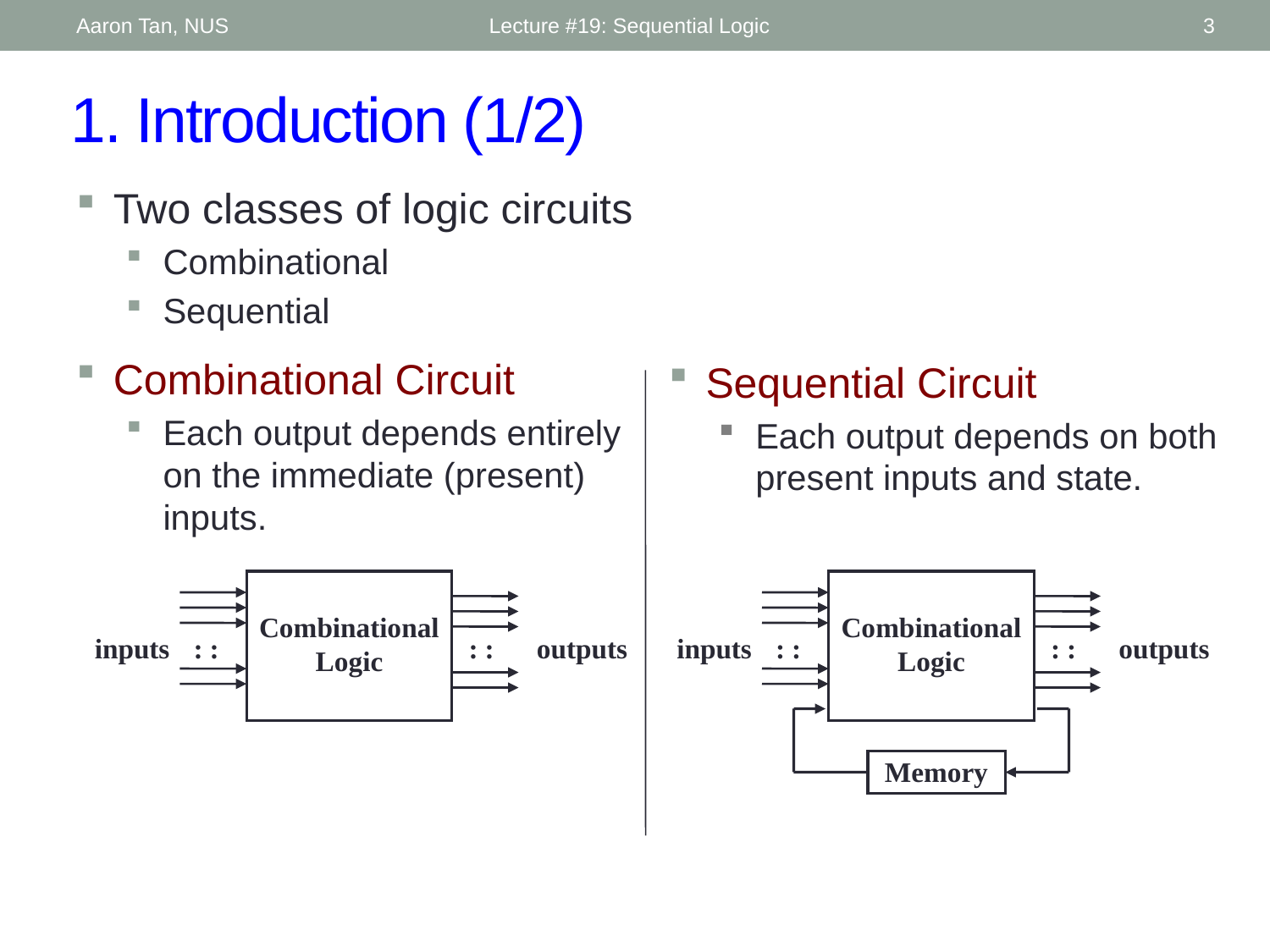

Aaron Tan, NUS
Lecture #19: Sequential Logic
3
# 1. Introduction (1/2)
Two classes of logic circuits
Combinational
Sequential
Combinational Circuit
Each output depends entirely on the immediate (present) inputs.
Sequential Circuit
Each output depends on both present inputs and state.

Combinational
Logic
inputs
: :
: :
outputs

Combinational
Logic
inputs
: :
: :
outputs

Memory